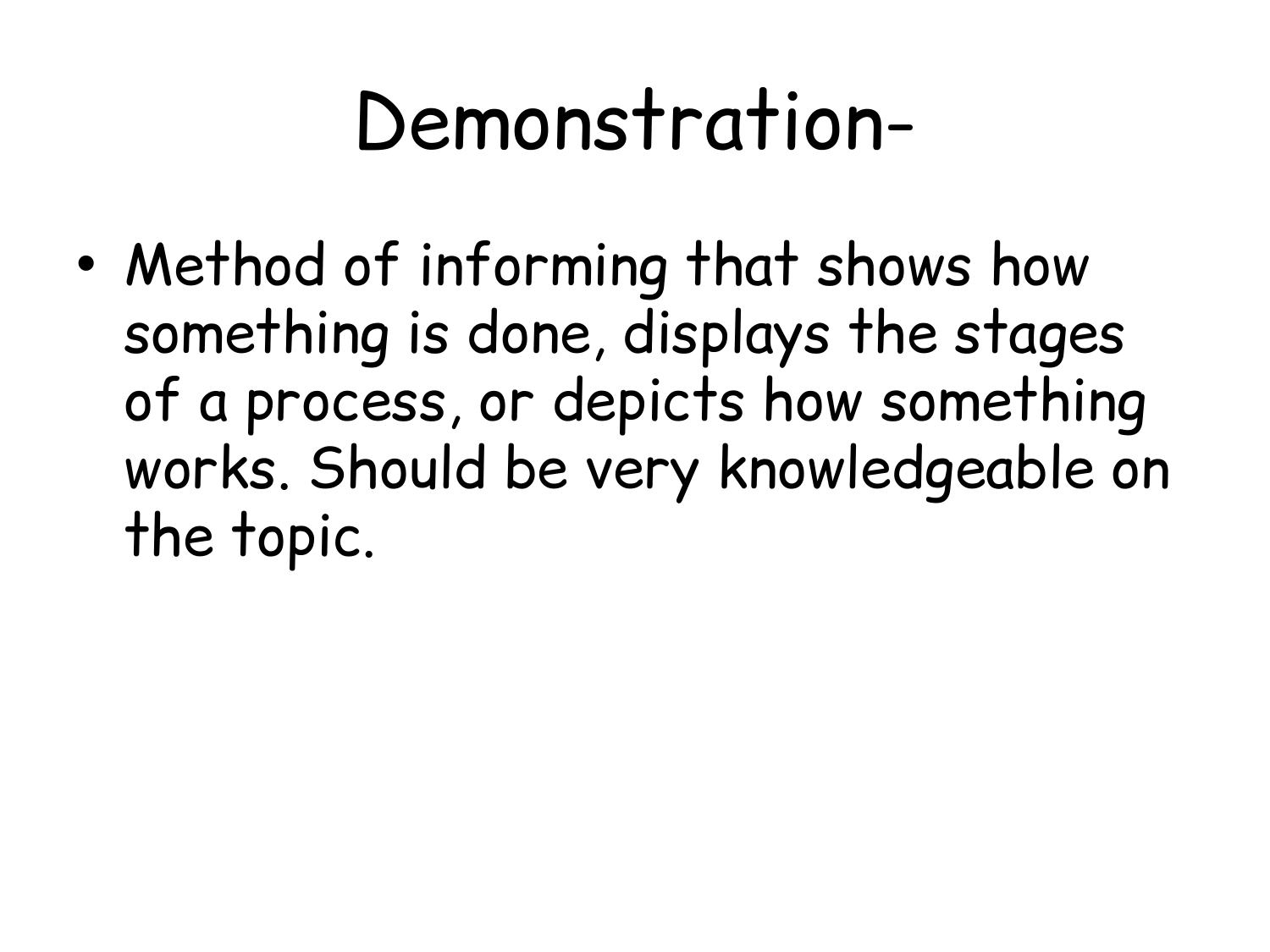

# Demonstration-
Method of informing that shows how something is done, displays the stages of a process, or depicts how something works. Should be very knowledgeable on the topic.